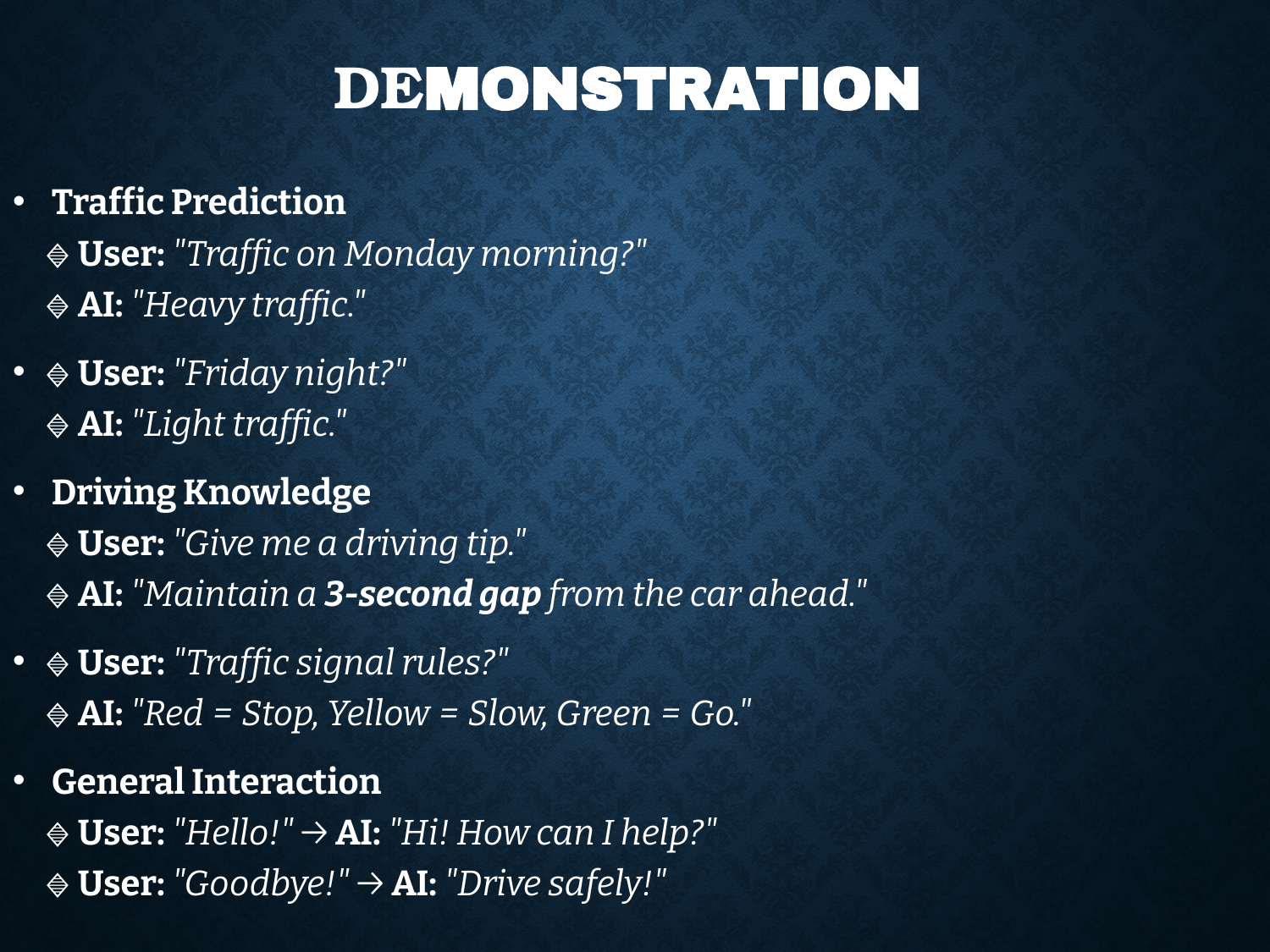

# Demonstration
 Traffic Prediction
🔹 User: "Traffic on Monday morning?"
🔹 AI: "Heavy traffic."
🔹 User: "Friday night?"
🔹 AI: "Light traffic."
 Driving Knowledge
🔹 User: "Give me a driving tip."
🔹 AI: "Maintain a 3-second gap from the car ahead."
🔹 User: "Traffic signal rules?"
🔹 AI: "Red = Stop, Yellow = Slow, Green = Go."
 General Interaction
🔹 User: "Hello!" → AI: "Hi! How can I help?"
🔹 User: "Goodbye!" → AI: "Drive safely!"